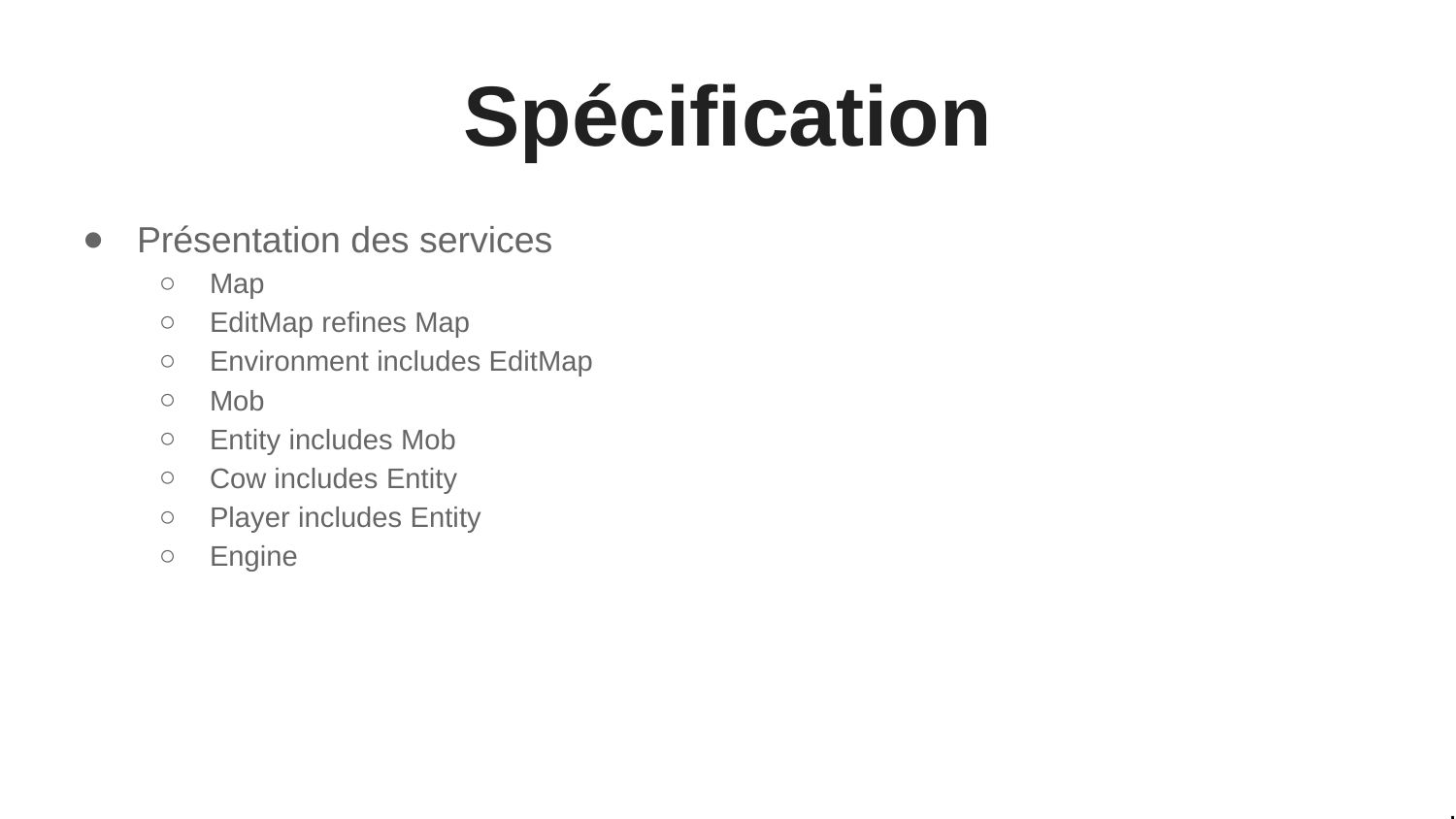

# Spécification
Présentation des services
Map
EditMap refines Map
Environment includes EditMap
Mob
Entity includes Mob
Cow includes Entity
Player includes Entity
Engine
.